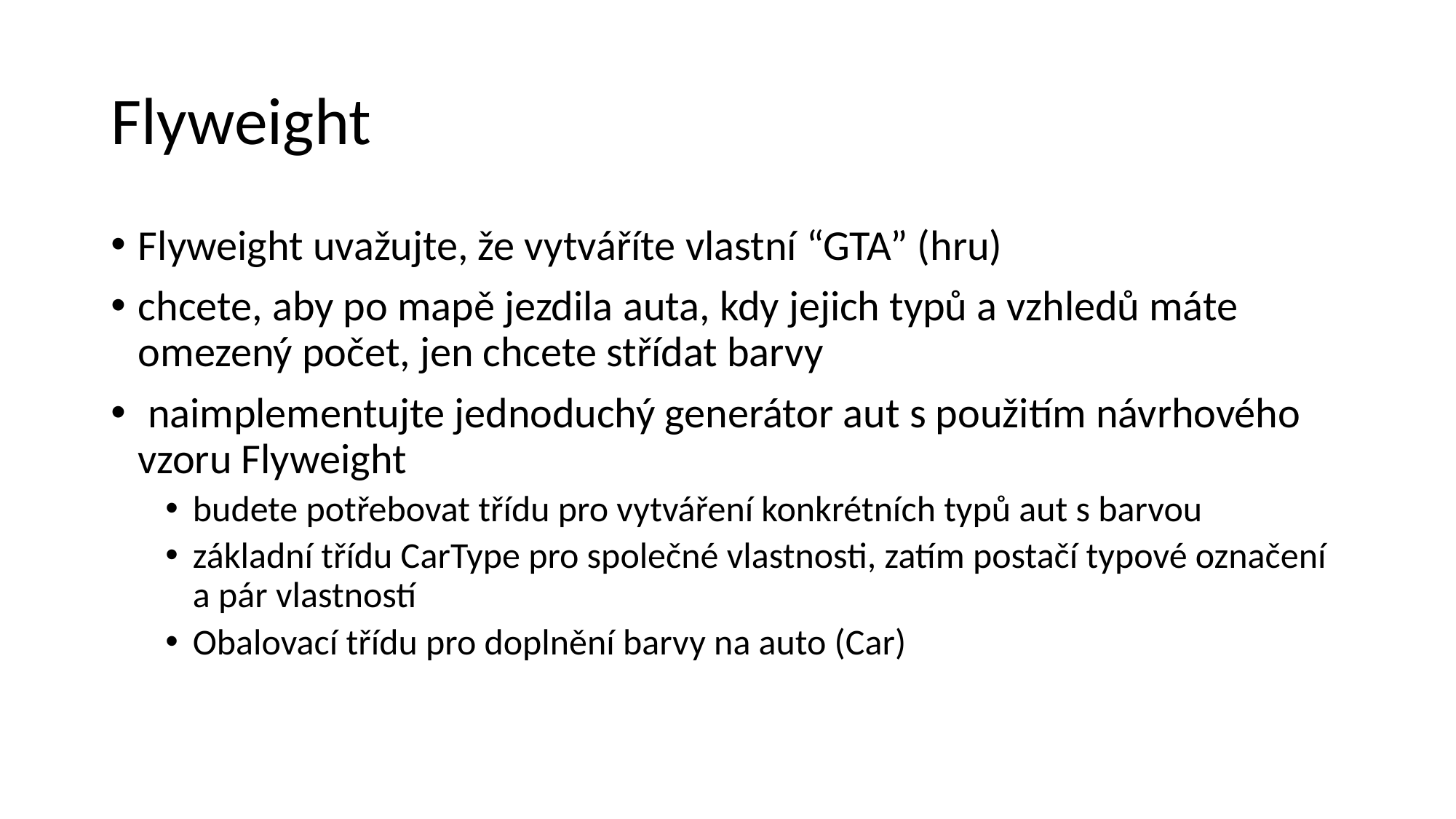

# Flyweight
Flyweight uvažujte, že vytváříte vlastní “GTA” (hru)
chcete, aby po mapě jezdila auta, kdy jejich typů a vzhledů máte omezený počet, jen chcete střídat barvy
 naimplementujte jednoduchý generátor aut s použitím návrhového vzoru Flyweight
budete potřebovat třídu pro vytváření konkrétních typů aut s barvou
základní třídu CarType pro společné vlastnosti, zatím postačí typové označení a pár vlastností
Obalovací třídu pro doplnění barvy na auto (Car)